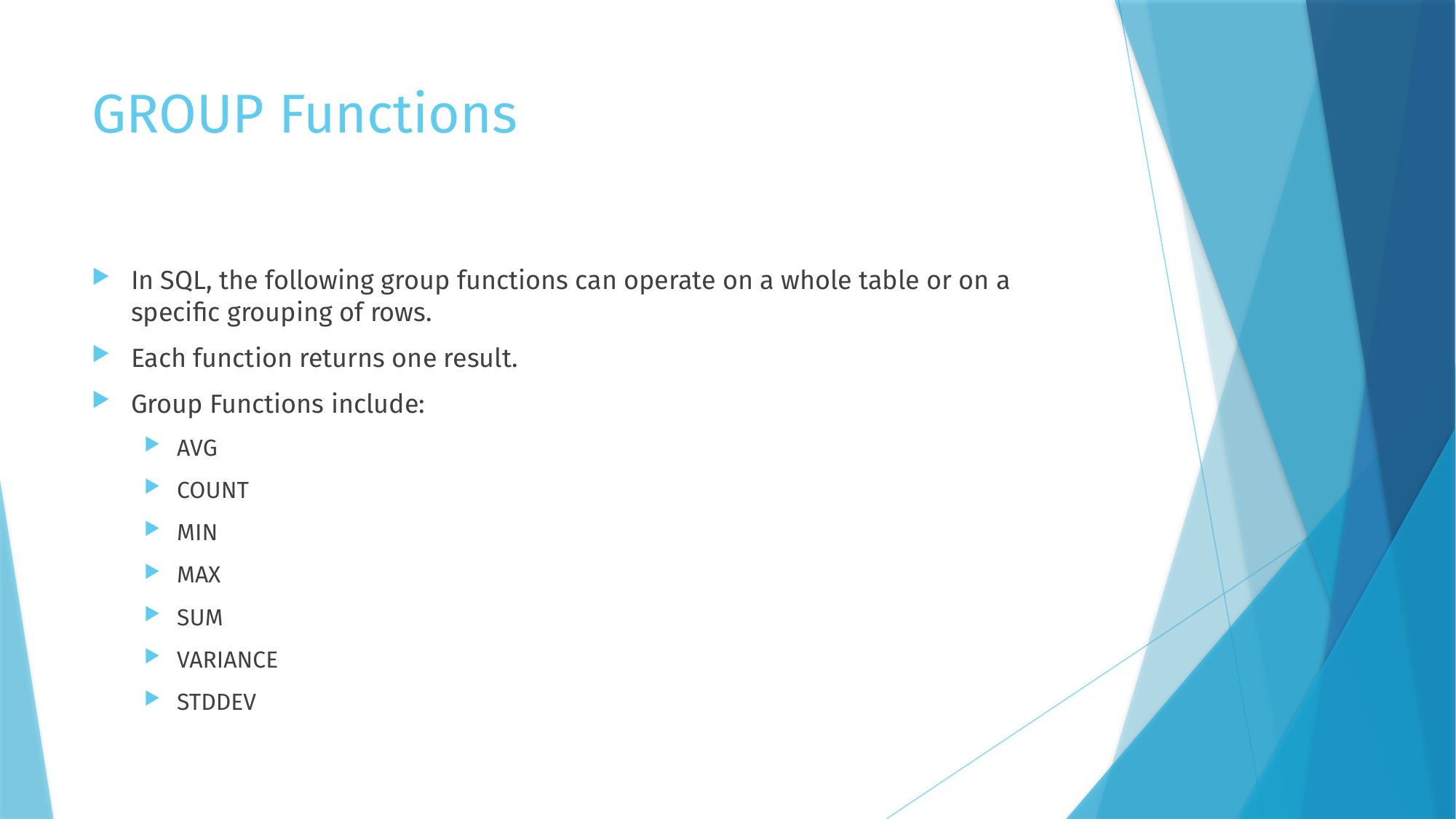

# GROUP Functions
In SQL, the following group functions can operate on a whole table or on a specific grouping of rows.
Each function returns one result.
Group Functions include:
AVG
COUNT
MIN
MAX
SUM
VARIANCE
STDDEV